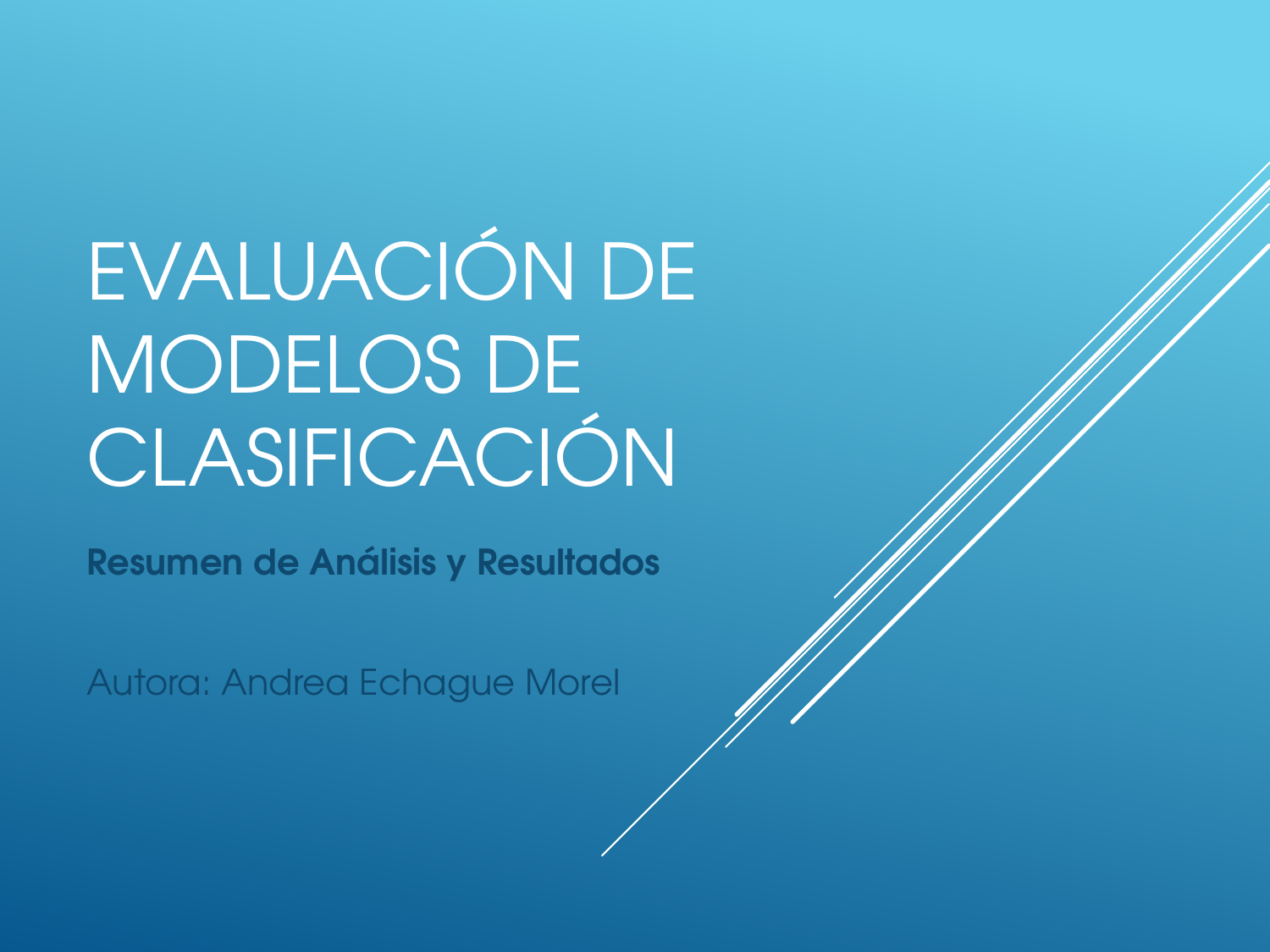

# Evaluación de Modelos de Clasificación
Resumen de Análisis y Resultados

Autora: Andrea Echague Morel